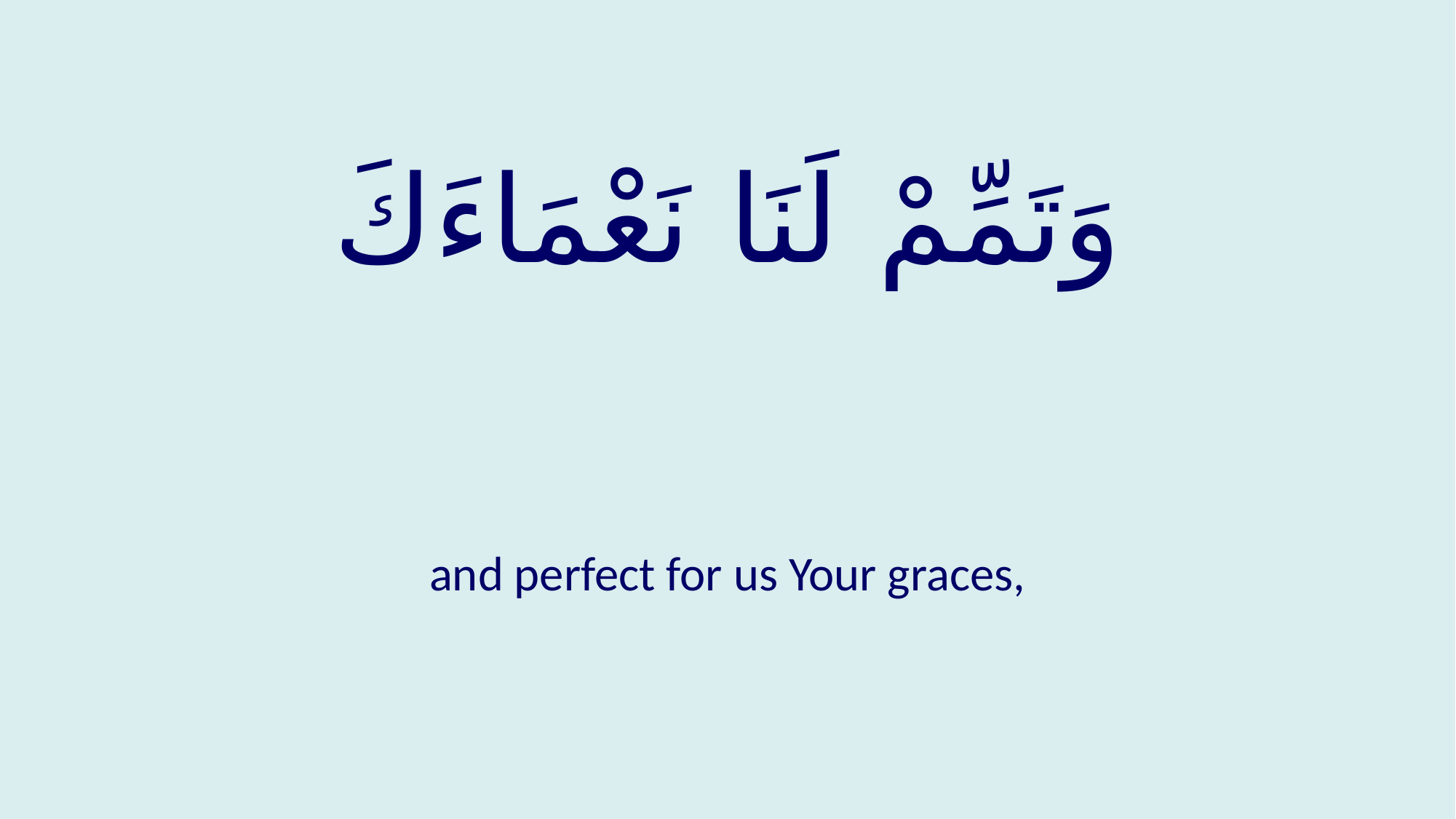

# وَتَمِّمْ لَنَا نَعْمَاءَكَ
and perfect for us Your graces,